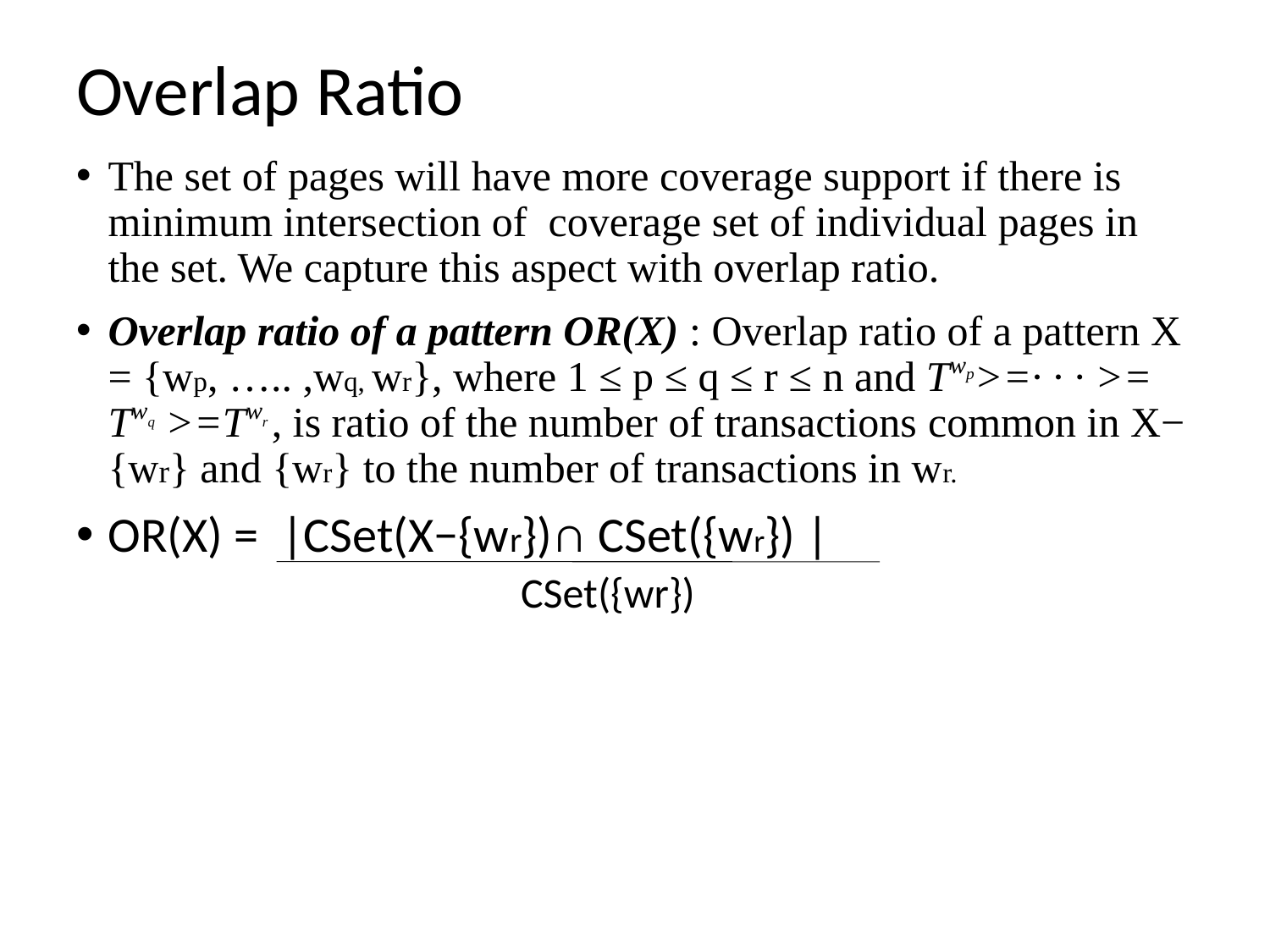

# Overlap Ratio
The set of pages will have more coverage support if there is minimum intersection of  coverage set of individual pages in the set. We capture this aspect with overlap ratio.
Overlap ratio of a pattern OR(X) : Overlap ratio of a pattern X = {wp, ….. ,wq, wr}, where 1 ≤ p ≤ q ≤ r ≤ n and Twp>=· · · >= Twq >=Twr , is ratio of the number of transactions common in X−{wr} and {wr} to the number of transactions in wr.
OR(X) =  |CSet(X−{wr})∩ CSet({wr}) |
CSet({wr})